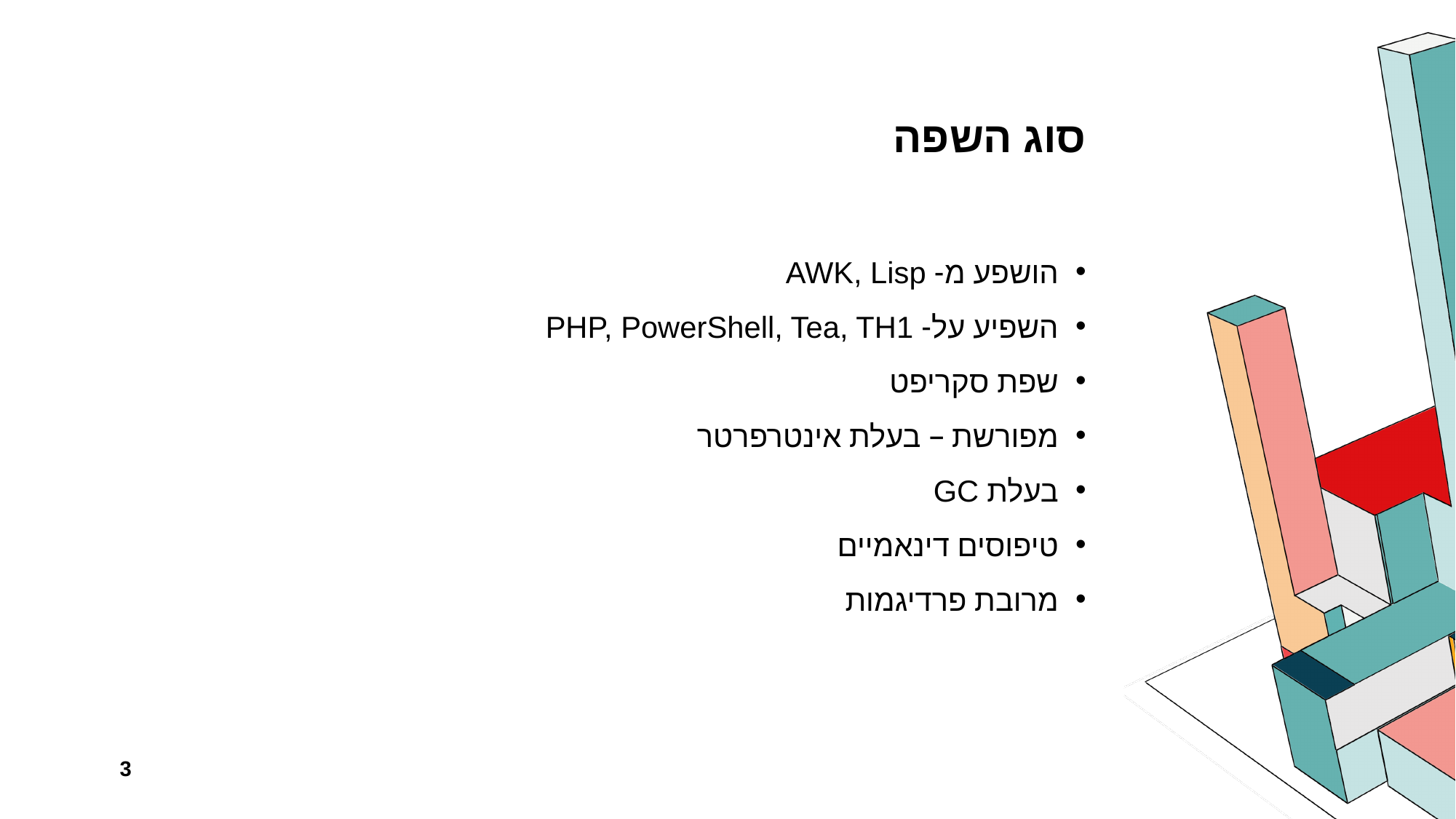

# סוג השפה
הושפע מ- AWK, Lisp
השפיע על- PHP, PowerShell, Tea, TH1
שפת סקריפט
מפורשת – בעלת אינטרפרטר
בעלת GC
טיפוסים דינאמיים
מרובת פרדיגמות
3